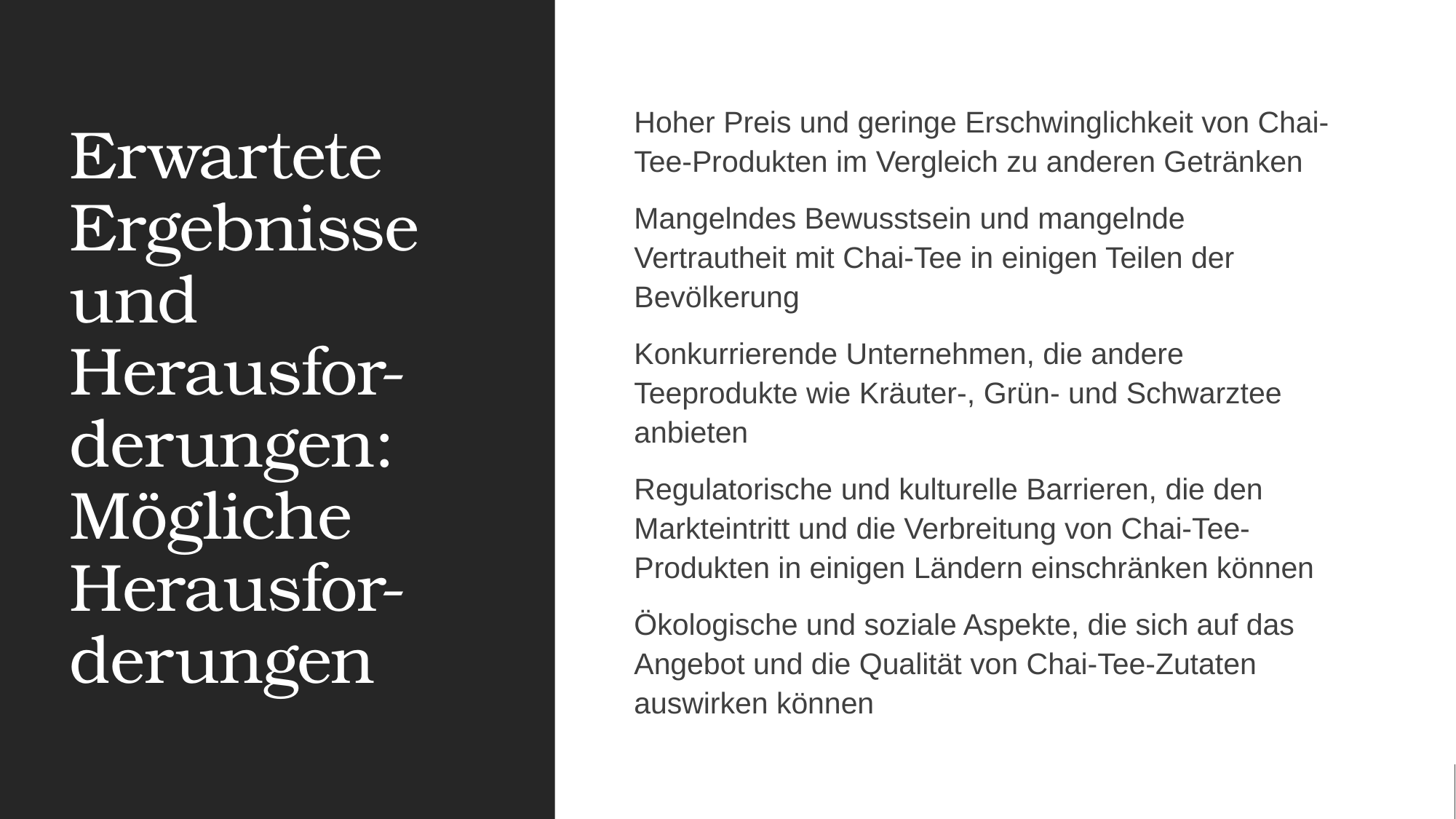

# Erwartete Ergebnisse und Herausfor-derungen: Mögliche Herausfor-derungen
Hoher Preis und geringe Erschwinglichkeit von Chai-Tee-Produkten im Vergleich zu anderen Getränken
Mangelndes Bewusstsein und mangelnde Vertrautheit mit Chai-Tee in einigen Teilen der Bevölkerung
Konkurrierende Unternehmen, die andere Teeprodukte wie Kräuter-, Grün- und Schwarztee anbieten
Regulatorische und kulturelle Barrieren, die den Markteintritt und die Verbreitung von Chai-Tee-Produkten in einigen Ländern einschränken können
Ökologische und soziale Aspekte, die sich auf das Angebot und die Qualität von Chai-Tee-Zutaten auswirken können